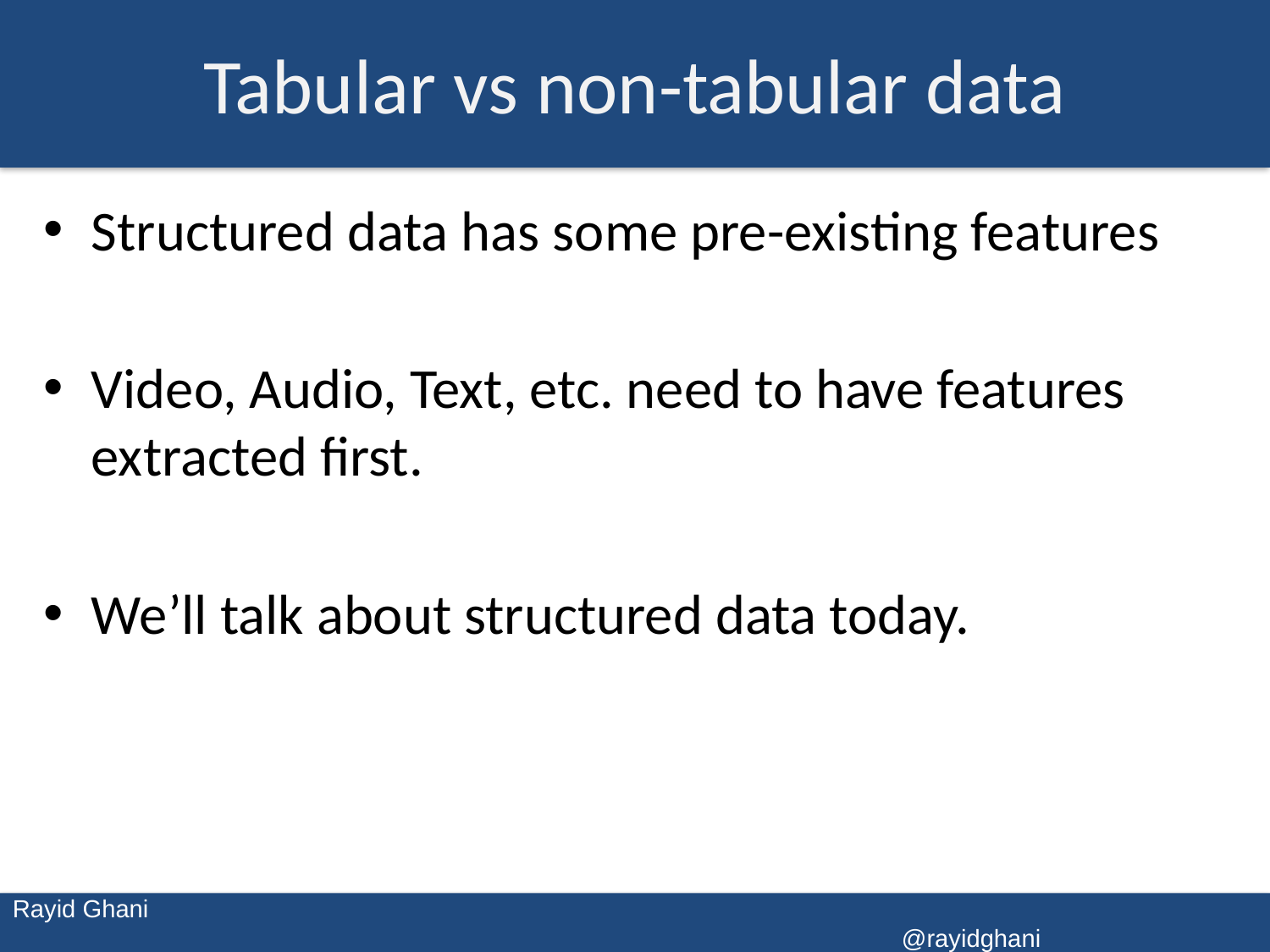

# Tabular vs non-tabular data
Structured data has some pre-existing features

Video, Audio, Text, etc. need to have features extracted first.

We’ll talk about structured data today.